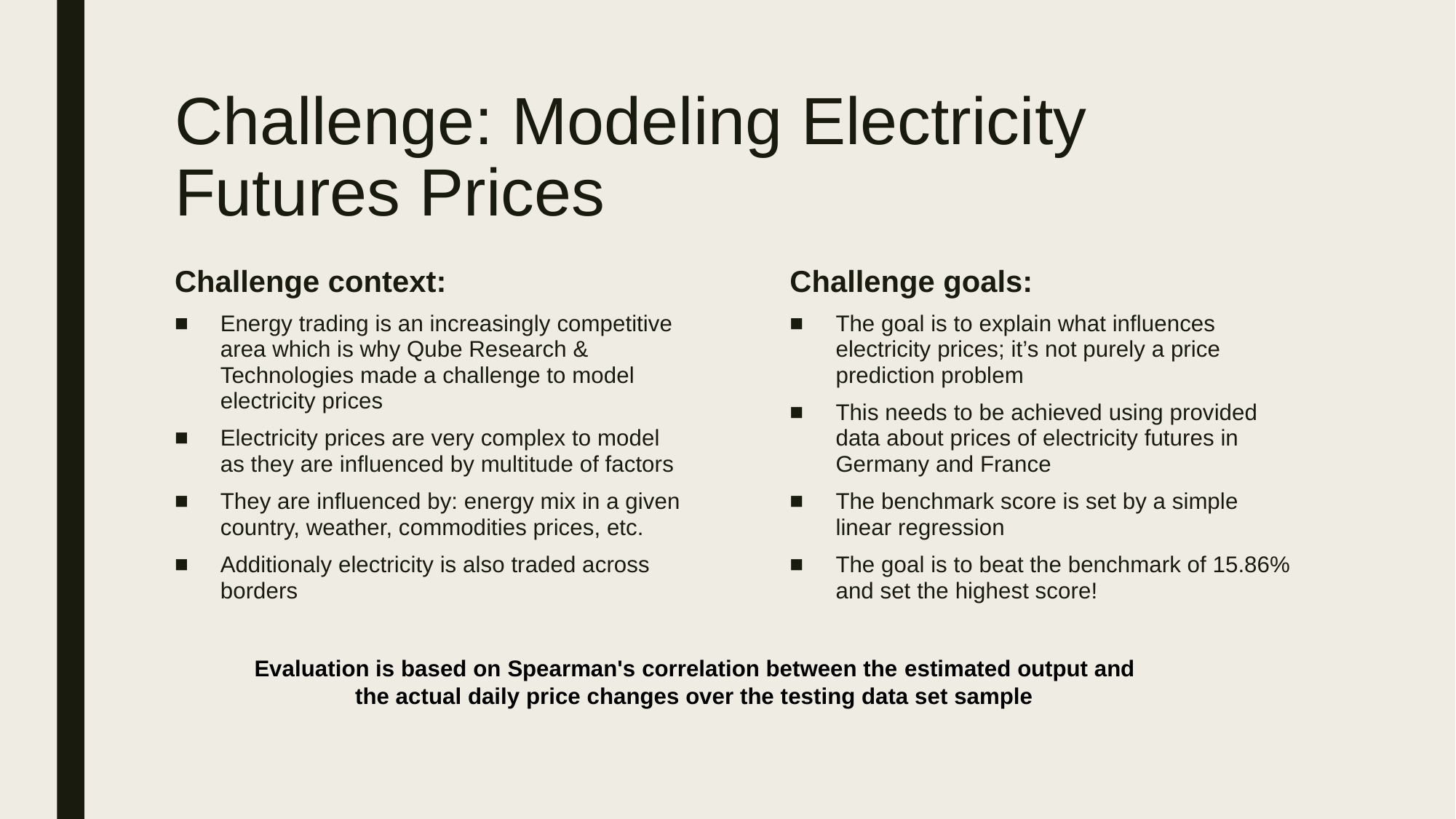

# Challenge: Modeling Electricity Futures Prices
Challenge context:
Energy trading is an increasingly competitive area which is why Qube Research & Technologies made a challenge to model electricity prices
Electricity prices are very complex to model as they are influenced by multitude of factors
They are influenced by: energy mix in a given country, weather, commodities prices, etc.
Additionaly electricity is also traded across borders
Challenge goals:
The goal is to explain what influences electricity prices; it’s not purely a price prediction problem
This needs to be achieved using provided data about prices of electricity futures in Germany and France
The benchmark score is set by a simple linear regression
The goal is to beat the benchmark of 15.86% and set the highest score!

Evaluation is based on Spearman's correlation between the estimated output and the actual daily price changes over the testing data set sample